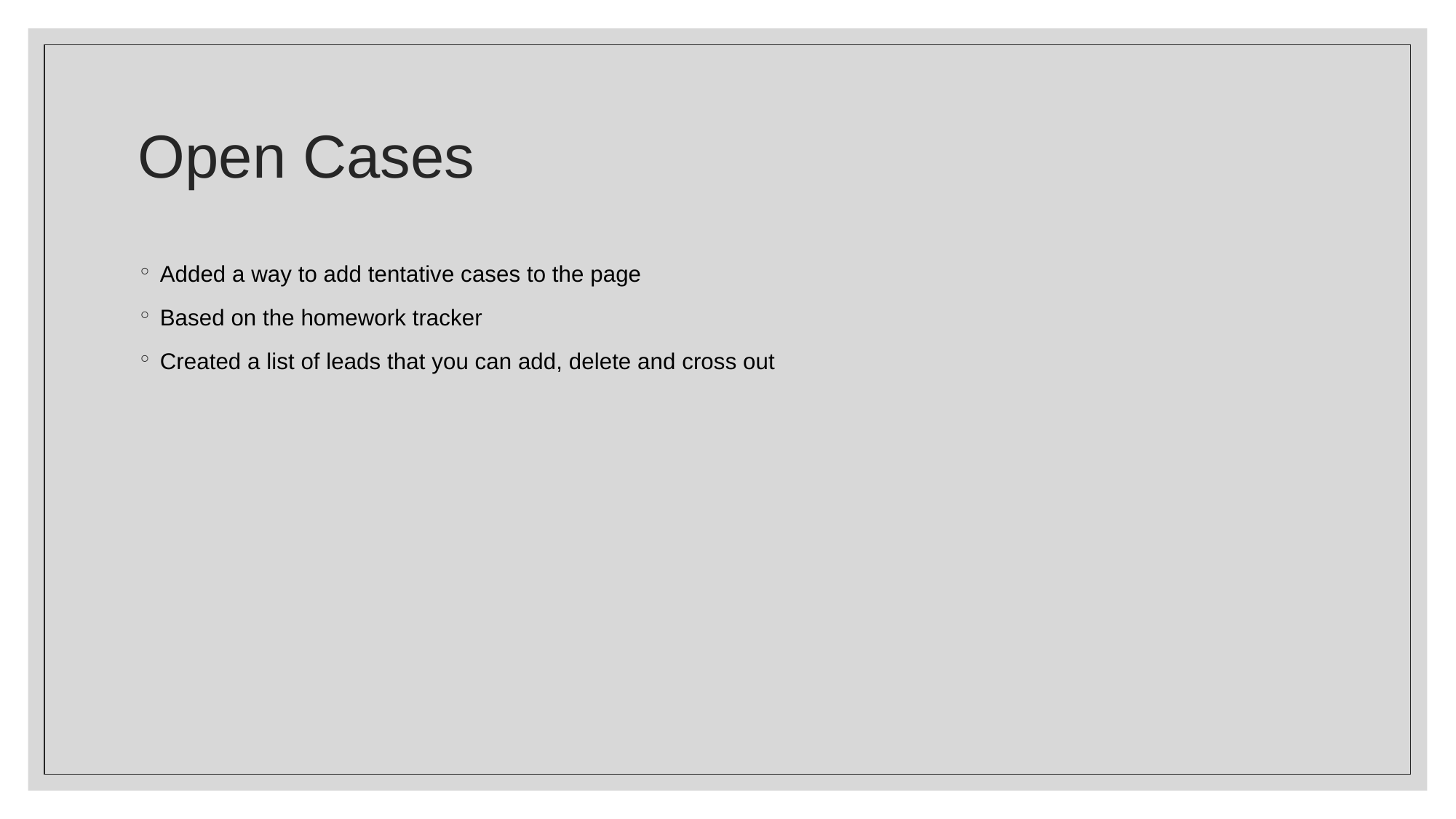

# Open Cases
Added a way to add tentative cases to the page
Based on the homework tracker
Created a list of leads that you can add, delete and cross out